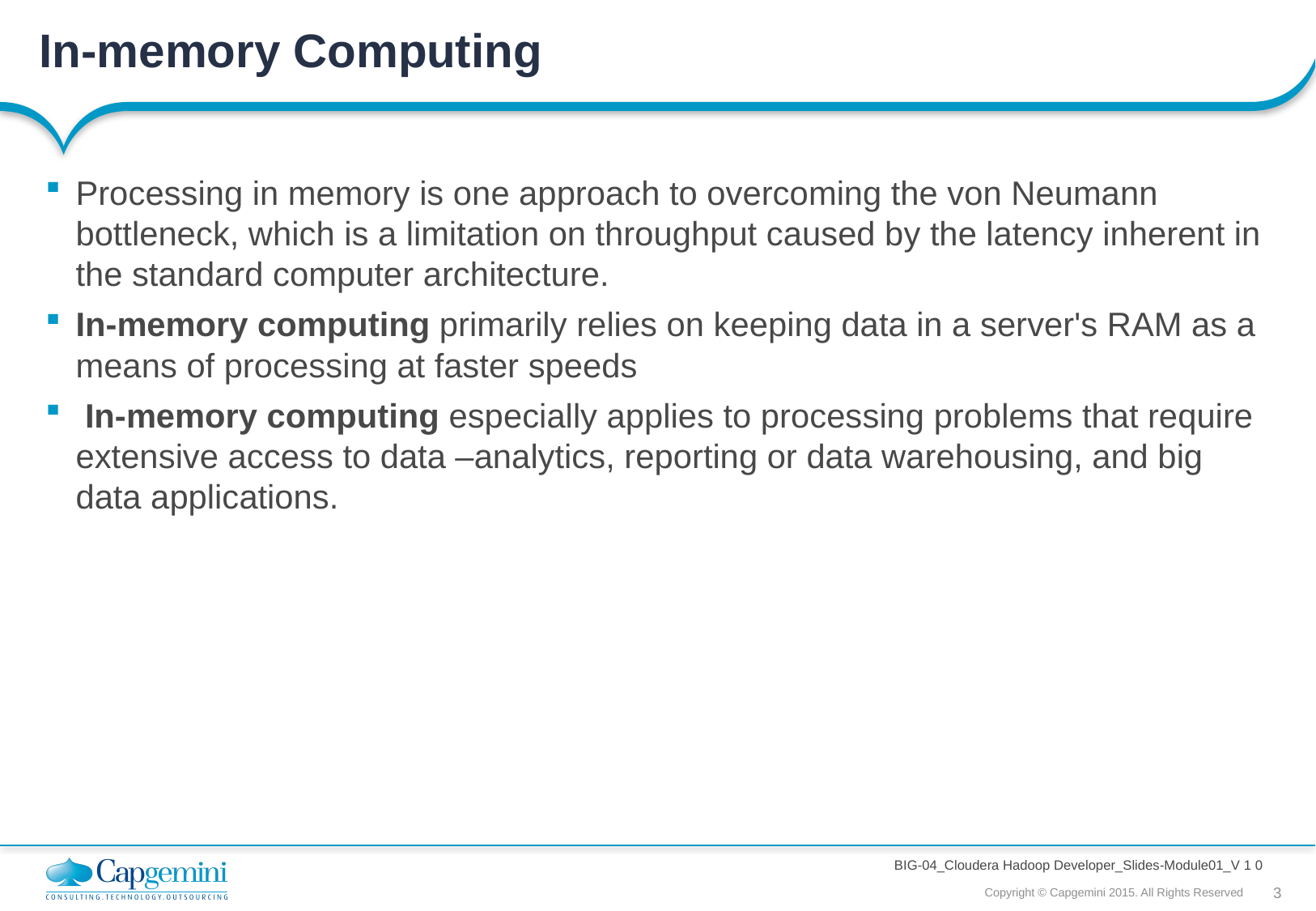

# In-memory Computing
Processing in memory is one approach to overcoming the von Neumann bottleneck, which is a limitation on throughput caused by the latency inherent in the standard computer architecture.
In-memory computing primarily relies on keeping data in a server's RAM as a means of processing at faster speeds
 In-memory computing especially applies to processing problems that require extensive access to data –analytics, reporting or data warehousing, and big data applications.